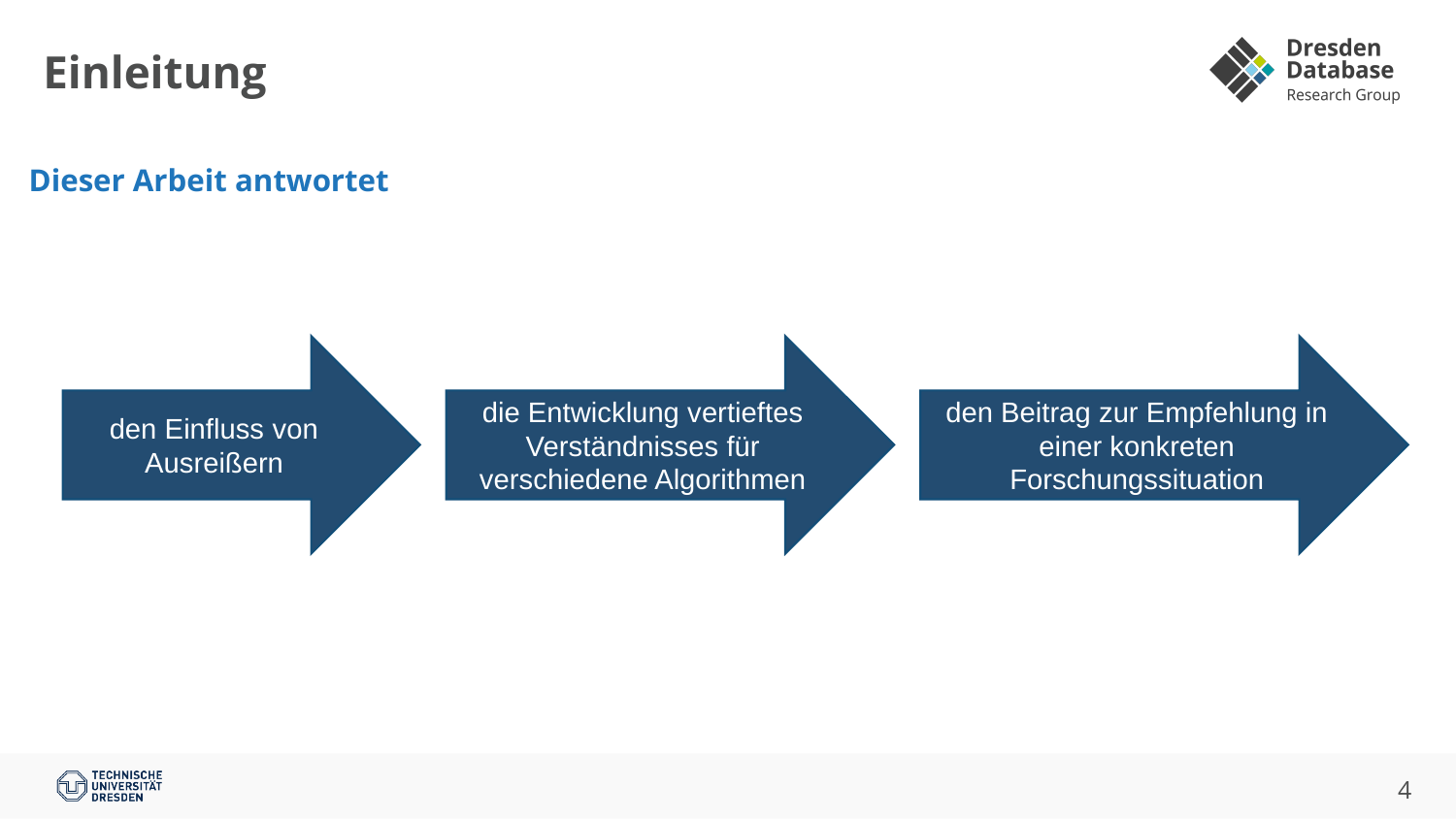

# Einleitung
Dieser Arbeit antwortet
die Entwicklung vertieftes
Verständnisses für
verschiedene Algorithmen
den Beitrag zur Empfehlung in einer konkreten
Forschungssituation
den Einfluss von
Ausreißern